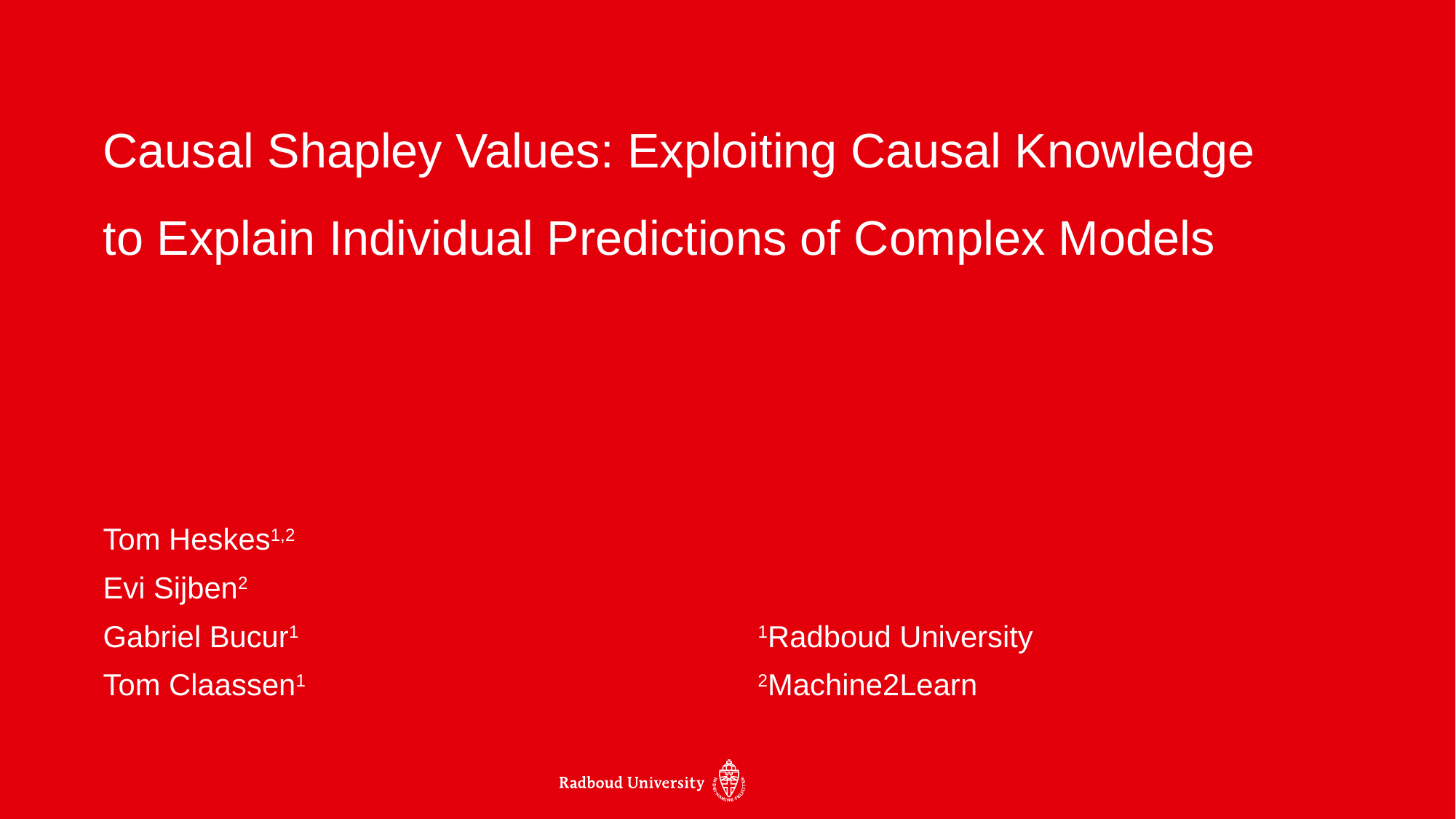

Causal Shapley Values: Exploiting Causal Knowledge
to Explain Individual Predictions of Complex Models

Tom Heskes1,2
Evi Sijben2
Gabriel Bucur1					1Radboud University
Tom Claassen1					2Machine2Learn